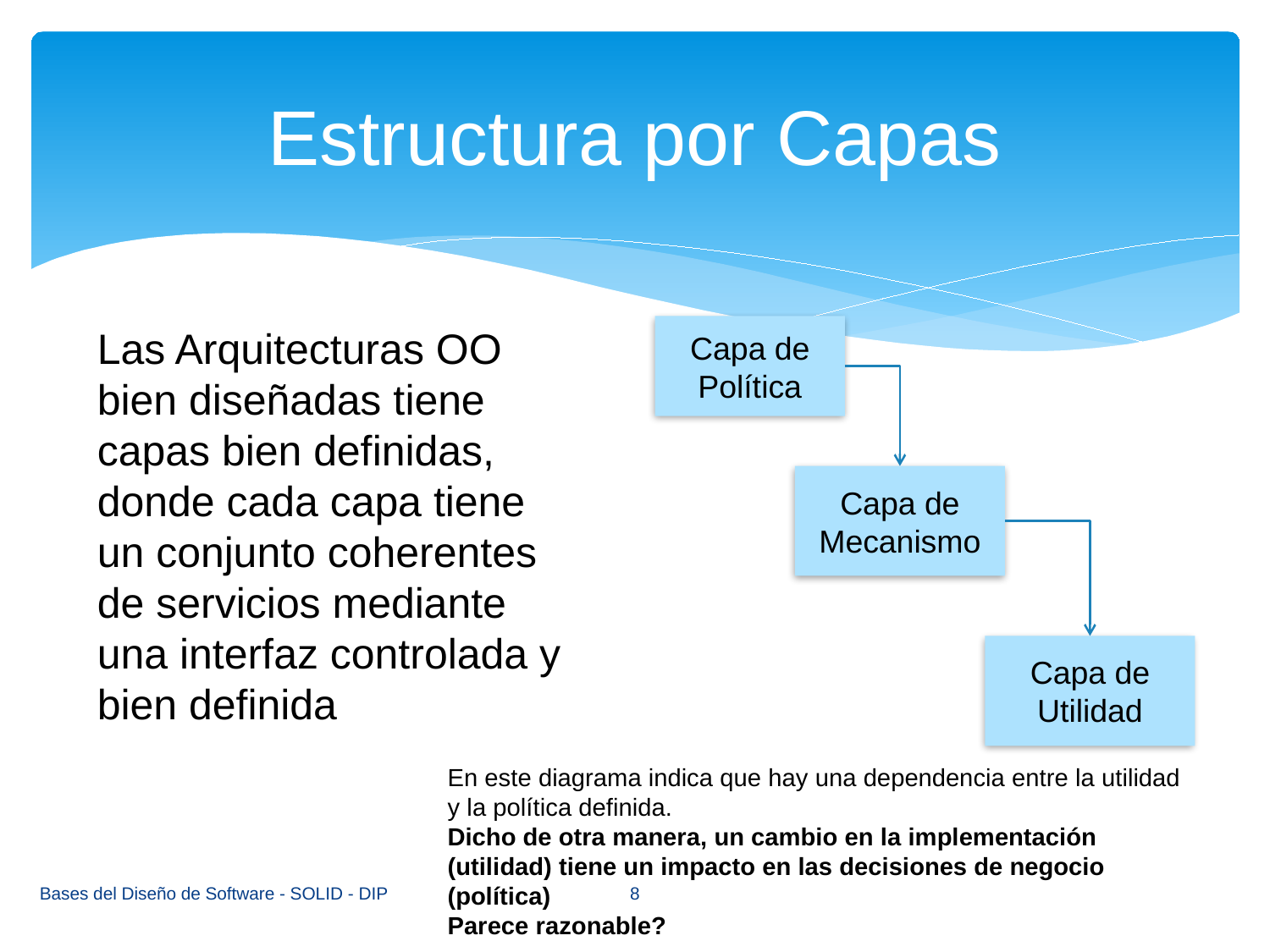

# Estructura por Capas
Las Arquitecturas OO bien diseñadas tiene capas bien definidas, donde cada capa tiene un conjunto coherentes de servicios mediante una interfaz controlada y bien definida
Capa de Política
Capa de Mecanismo
Capa de Utilidad
En este diagrama indica que hay una dependencia entre la utilidad y la política definida.
Dicho de otra manera, un cambio en la implementación (utilidad) tiene un impacto en las decisiones de negocio (política)
Parece razonable?
8
Bases del Diseño de Software - SOLID - DIP